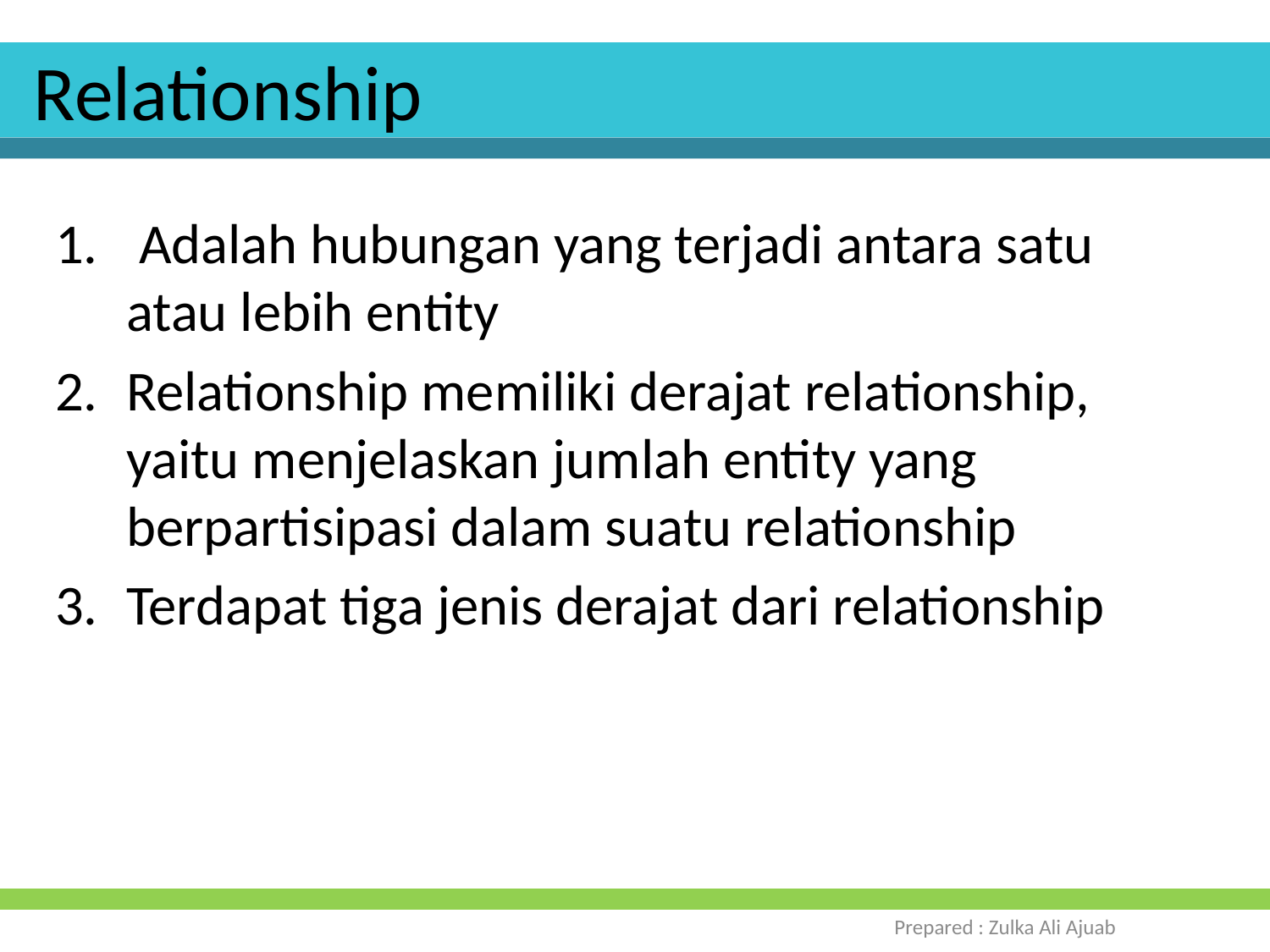

# Relationship
 Adalah hubungan yang terjadi antara satu atau lebih entity
Relationship memiliki derajat relationship, yaitu menjelaskan jumlah entity yang berpartisipasi dalam suatu relationship
Terdapat tiga jenis derajat dari relationship